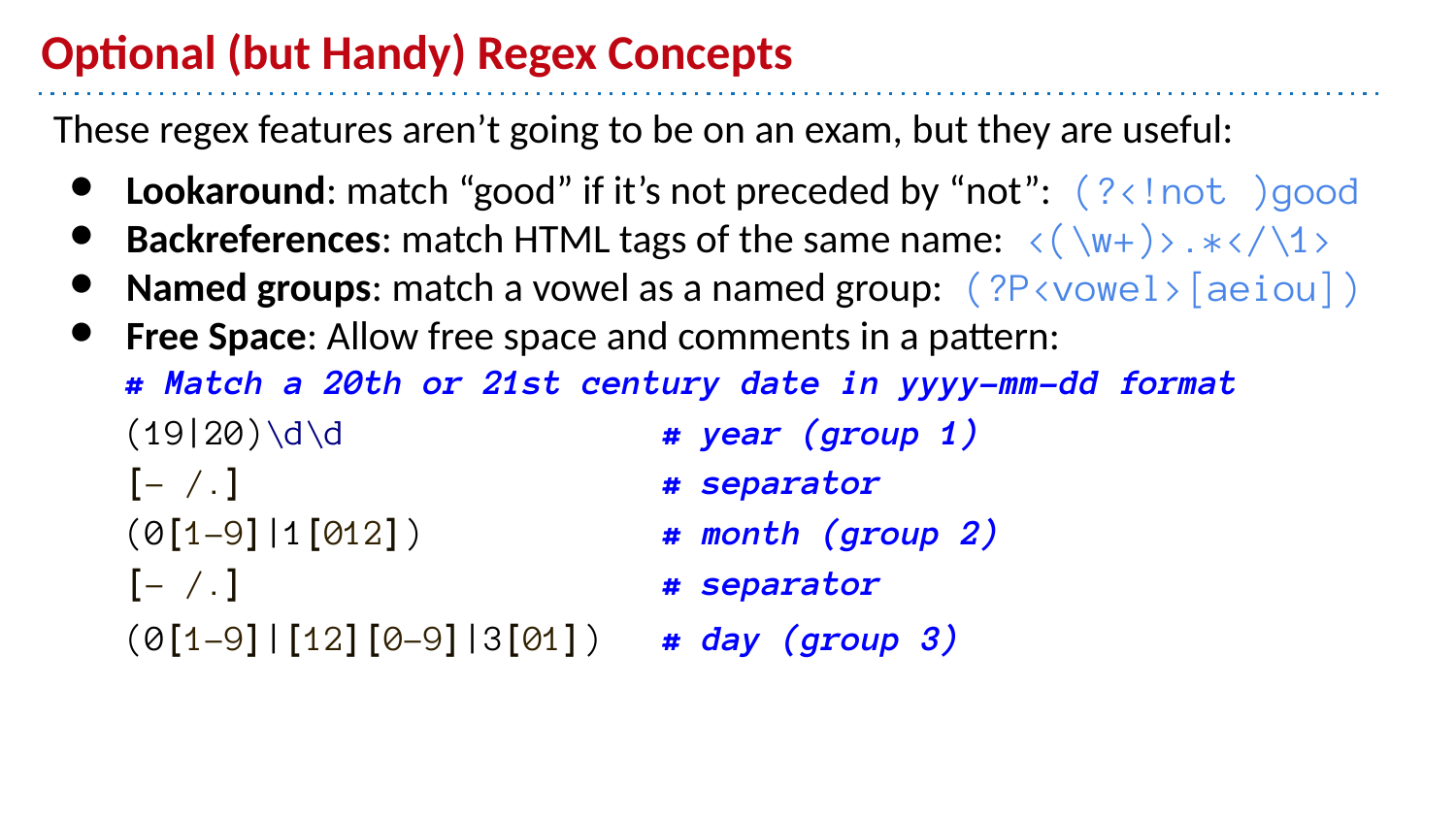

# Optional (but Handy) Regex Concepts
These regex features aren’t going to be on an exam, but they are useful:
Lookaround: match “good” if it’s not preceded by “not”: (?<!not )good
Backreferences: match HTML tags of the same name: <(\w+)>.*</\1>
Named groups: match a vowel as a named group: (?P<vowel>[aeiou])
Free Space: Allow free space and comments in a pattern:
# Match a 20th or 21st century date in yyyy-mm-dd format
(19|20)\d\d                # year (group 1)
[- /.]                     # separator
(0[1-9]|1[012])            # month (group 2)
[- /.]                     # separator
(0[1-9]|[12][0-9]|3[01])   # day (group 3)